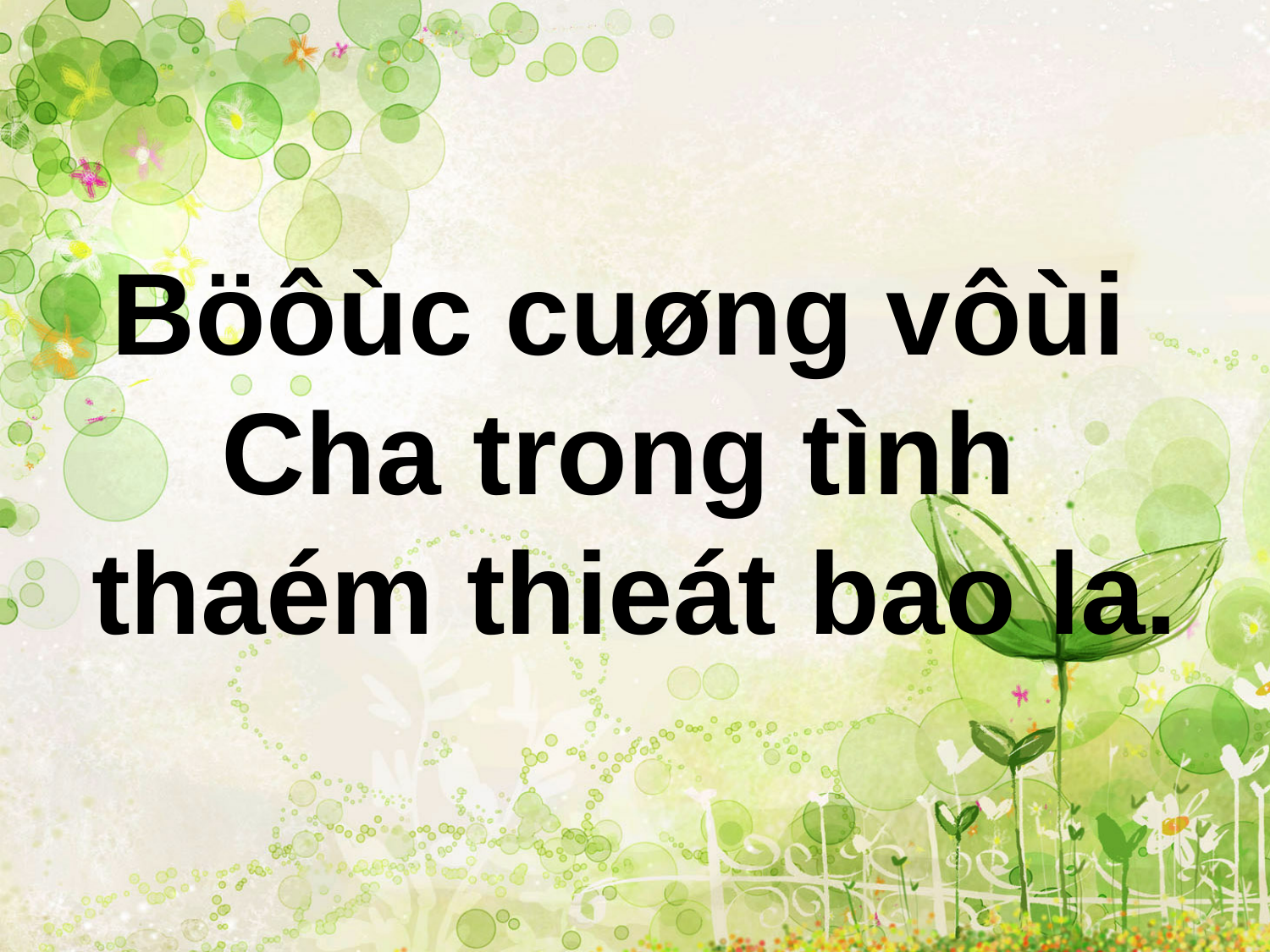

Böôùc cuøng vôùi
Cha trong tình
thaém thieát bao la.